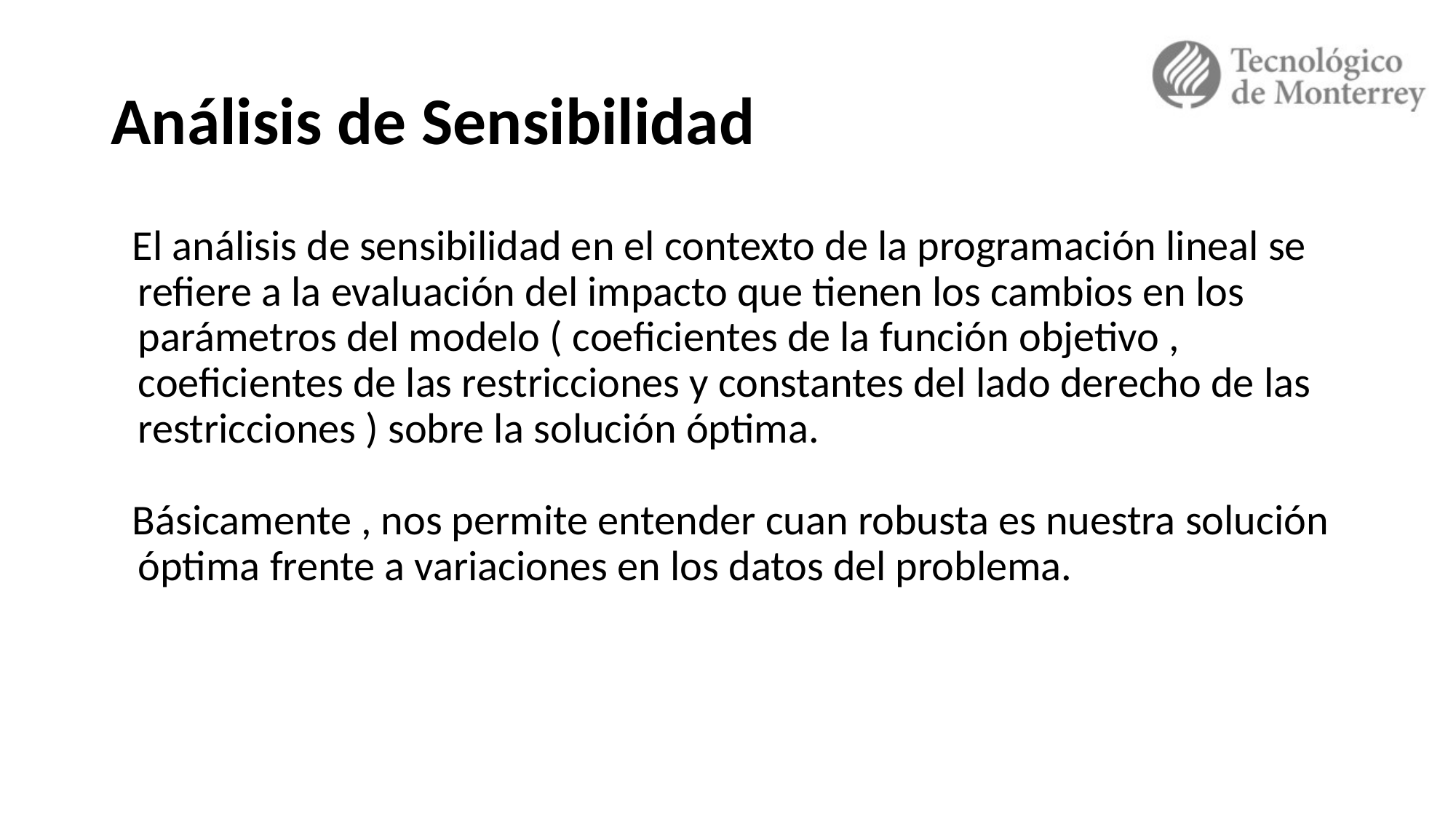

# Análisis de Sensibilidad
El análisis de sensibilidad en el contexto de la programación lineal se refiere a la evaluación del impacto que tienen los cambios en los parámetros del modelo ( coeficientes de la función objetivo , coeficientes de las restricciones y constantes del lado derecho de las restricciones ) sobre la solución óptima.

Básicamente , nos permite entender cuan robusta es nuestra solución óptima frente a variaciones en los datos del problema.